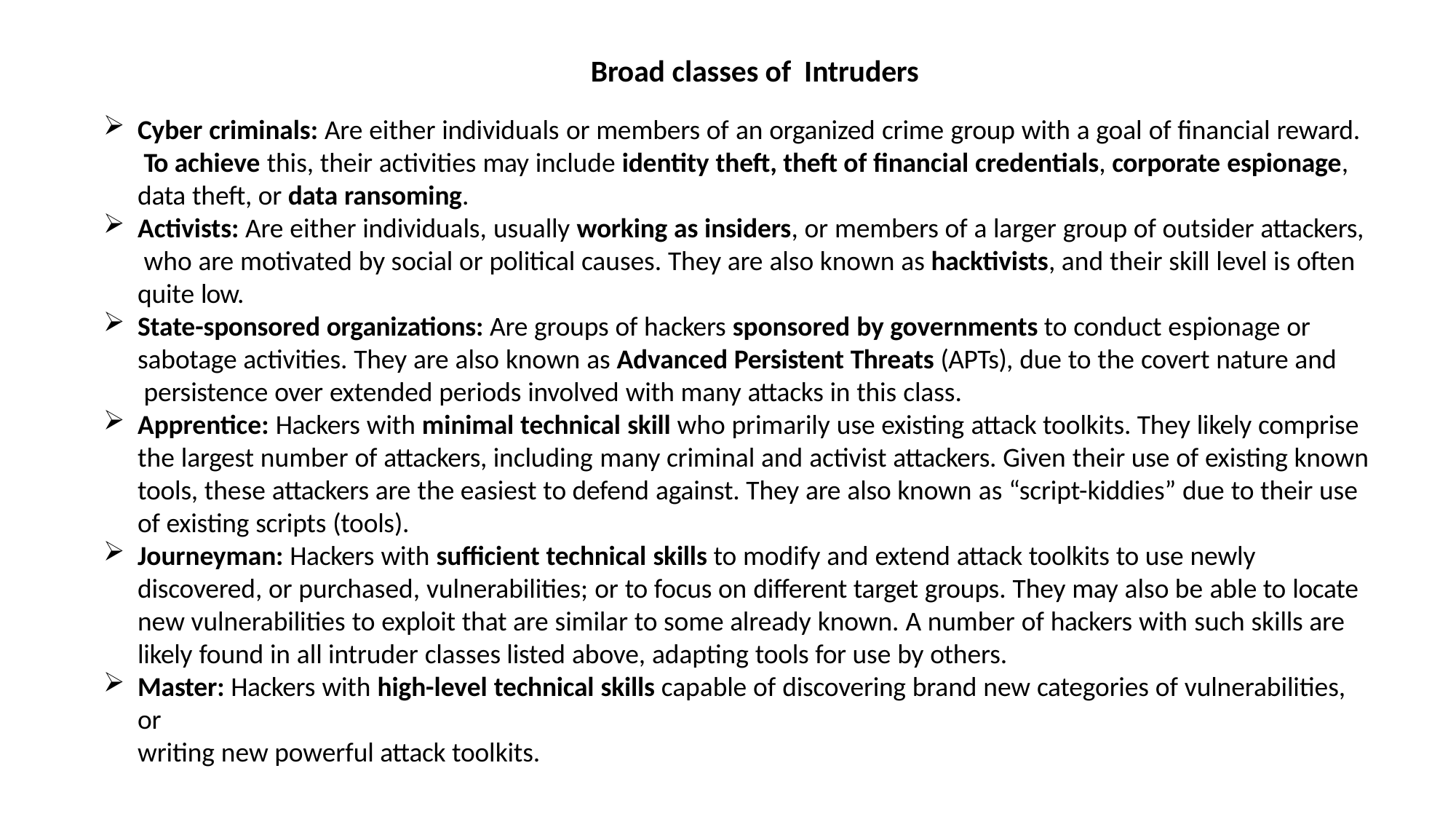

Broad classes of Intruders
Cyber criminals: Are either individuals or members of an organized crime group with a goal of financial reward.  To achieve this, their activities may include identity theft, theft of financial credentials, corporate espionage,  data theft, or data ransoming.
Activists: Are either individuals, usually working as insiders, or members of a larger group of outsider attackers,  who are motivated by social or political causes. They are also known as hacktivists, and their skill level is often  quite low.
State-sponsored organizations: Are groups of hackers sponsored by governments to conduct espionage or  sabotage activities. They are also known as Advanced Persistent Threats (APTs), due to the covert nature and  persistence over extended periods involved with many attacks in this class.
Apprentice: Hackers with minimal technical skill who primarily use existing attack toolkits. They likely comprise  the largest number of attackers, including many criminal and activist attackers. Given their use of existing known  tools, these attackers are the easiest to defend against. They are also known as “script-kiddies” due to their use  of existing scripts (tools).
Journeyman: Hackers with sufficient technical skills to modify and extend attack toolkits to use newly  discovered, or purchased, vulnerabilities; or to focus on different target groups. They may also be able to locate  new vulnerabilities to exploit that are similar to some already known. A number of hackers with such skills are  likely found in all intruder classes listed above, adapting tools for use by others.
Master: Hackers with high-level technical skills capable of discovering brand new categories of vulnerabilities, or
writing new powerful attack toolkits.